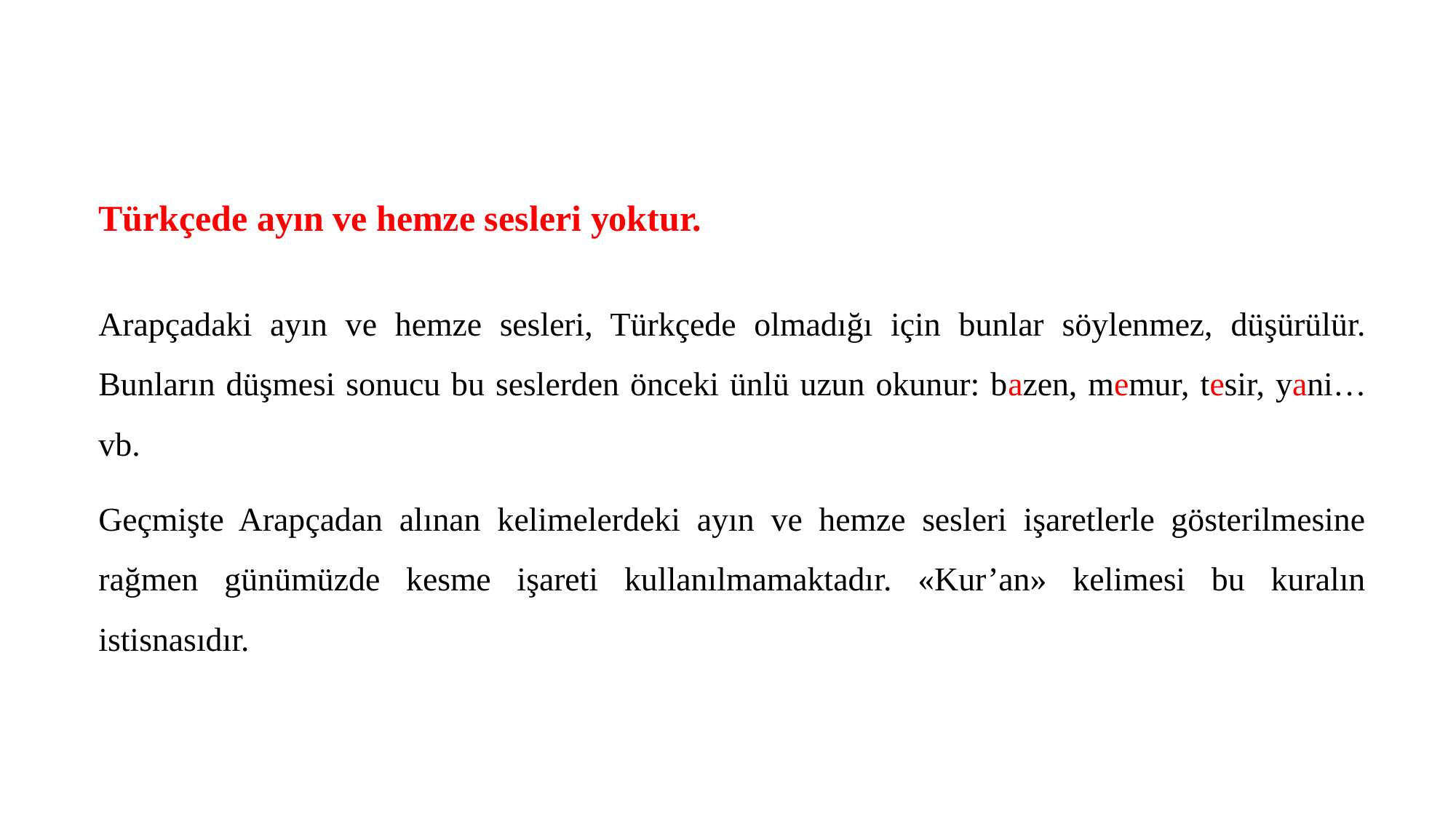

# Türkçede ayın ve hemze sesleri yoktur.
Arapçadaki ayın ve hemze sesleri, Türkçede olmadığı için bunlar söylenmez, düşürülür. Bunların düşmesi sonucu bu seslerden önceki ünlü uzun okunur: bazen, memur, tesir, yani… vb.
Geçmişte Arapçadan alınan kelimelerdeki ayın ve hemze sesleri işaretlerle gösterilmesine rağmen günümüzde kesme işareti kullanılmamaktadır. «Kur’an» kelimesi bu kuralın istisnasıdır.